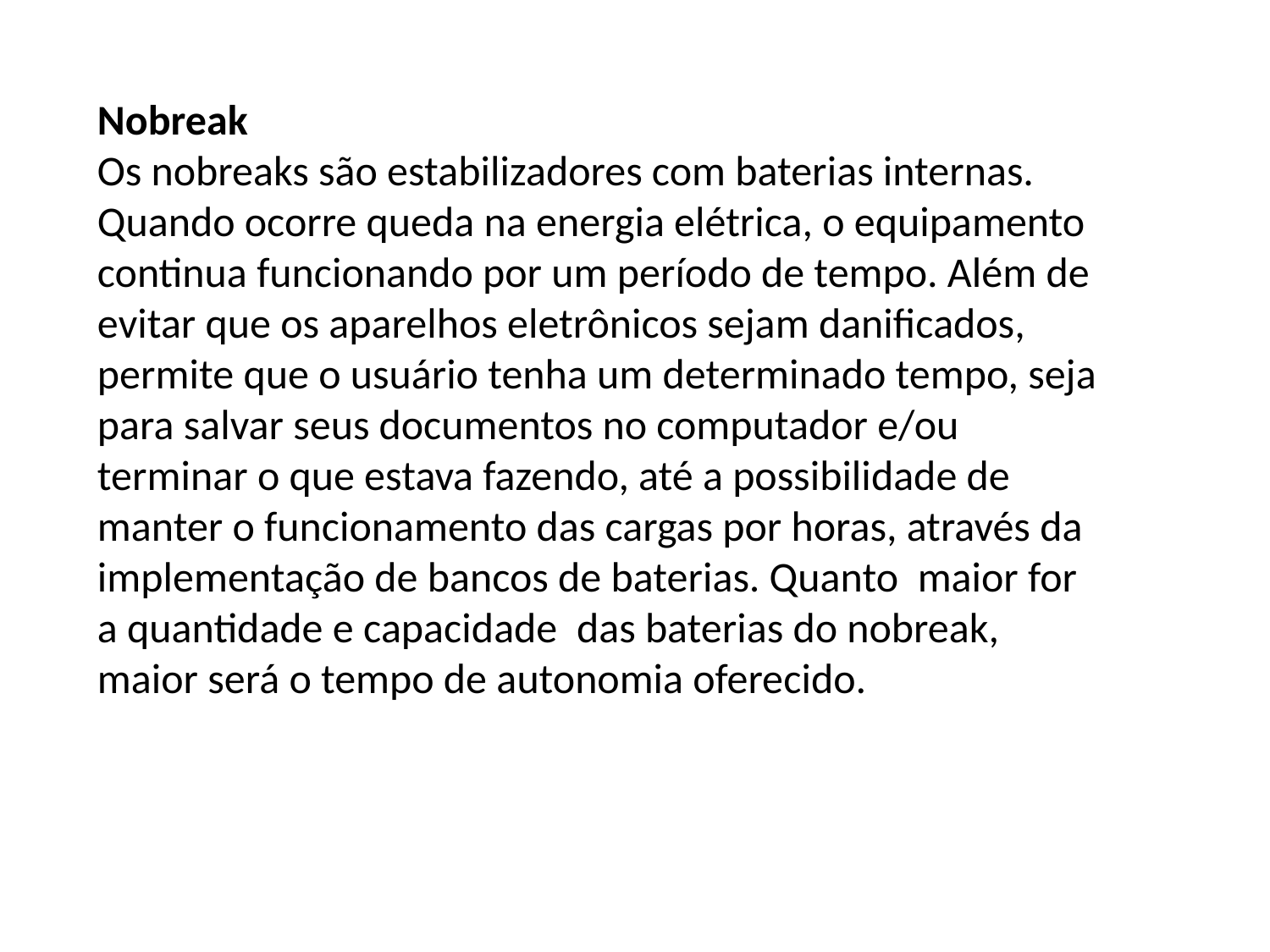

Nobreak
Os nobreaks são estabilizadores com baterias internas. Quando ocorre queda na energia elétrica, o equipamento continua funcionando por um período de tempo. Além de evitar que os aparelhos eletrônicos sejam danificados, permite que o usuário tenha um determinado tempo, seja para salvar seus documentos no computador e/ou terminar o que estava fazendo, até a possibilidade de manter o funcionamento das cargas por horas, através da implementação de bancos de baterias. Quanto  maior for a quantidade e capacidade  das baterias do nobreak, maior será o tempo de autonomia oferecido.